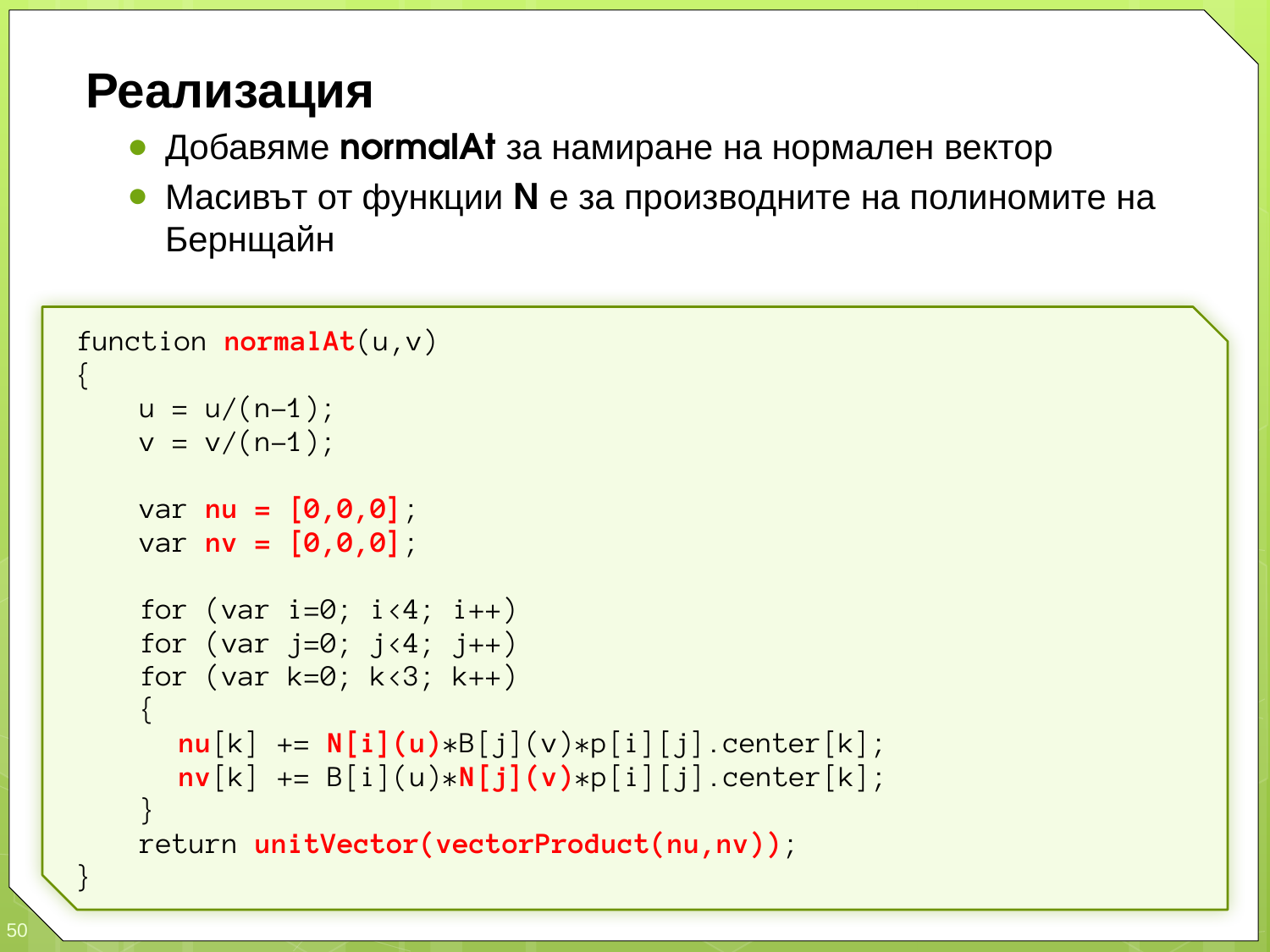

Реализация
Добавяме normalAt за намиране на нормален вектор
Масивът от функции N е за производните на полиномите на Бернщайн
function normalAt(u,v)
{
	u = u/(n-1);
	v = v/(n-1);

	var nu = [0,0,0];
	var nv = [0,0,0];

	for (var i=0; i<4; i++)
	for (var j=0; j<4; j++)
	for (var k=0; k<3; k++)
	{
		nu[k] += N[i](u)*B[j](v)*p[i][j].center[k];
		nv[k] += B[i](u)*N[j](v)*p[i][j].center[k];
	}
	return unitVector(vectorProduct(nu,nv));
}